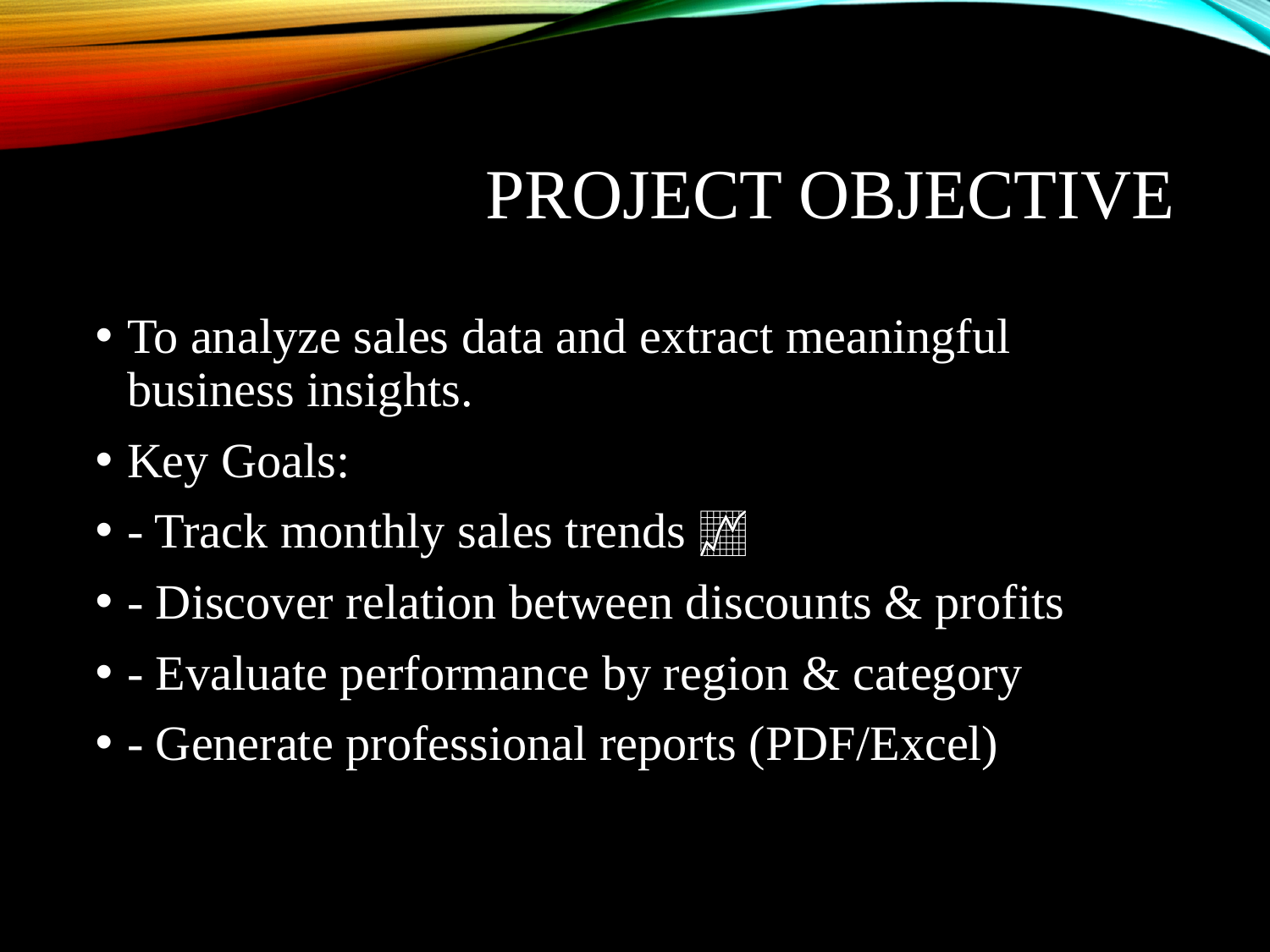

# Project Objective
To analyze sales data and extract meaningful business insights.
Key Goals:
- Track monthly sales trends 📈
- Discover relation between discounts & profits
- Evaluate performance by region & category
- Generate professional reports (PDF/Excel)